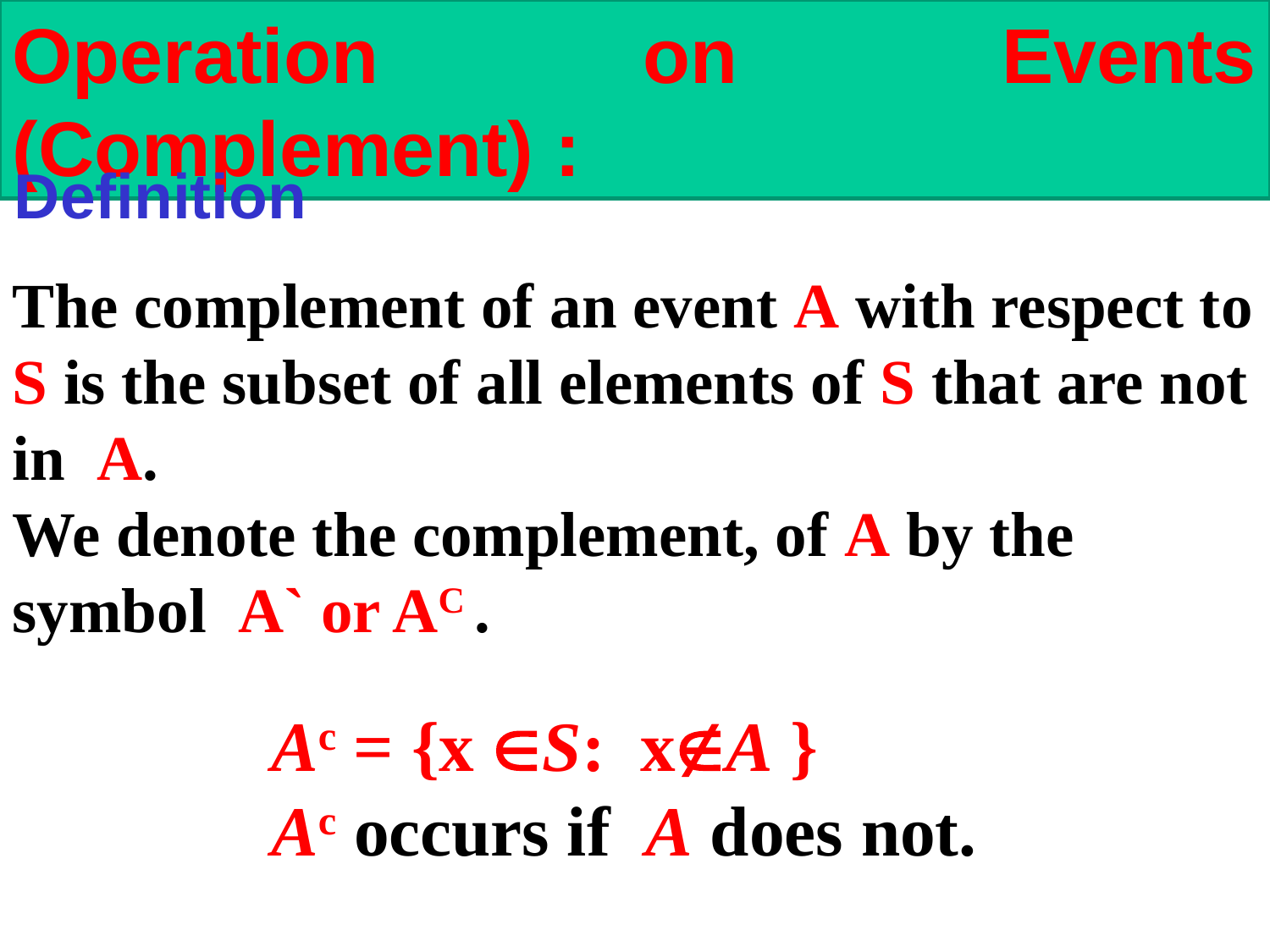

Operation on Events (Complement) :
Definition
The complement of an event A with respect to S is the subset of all elements of S that are not in  A.
We denote the complement, of A by the  symbol  A` or AC .
    Ac = {x ∈S:  x∉A }
    Ac occurs if  A does not.